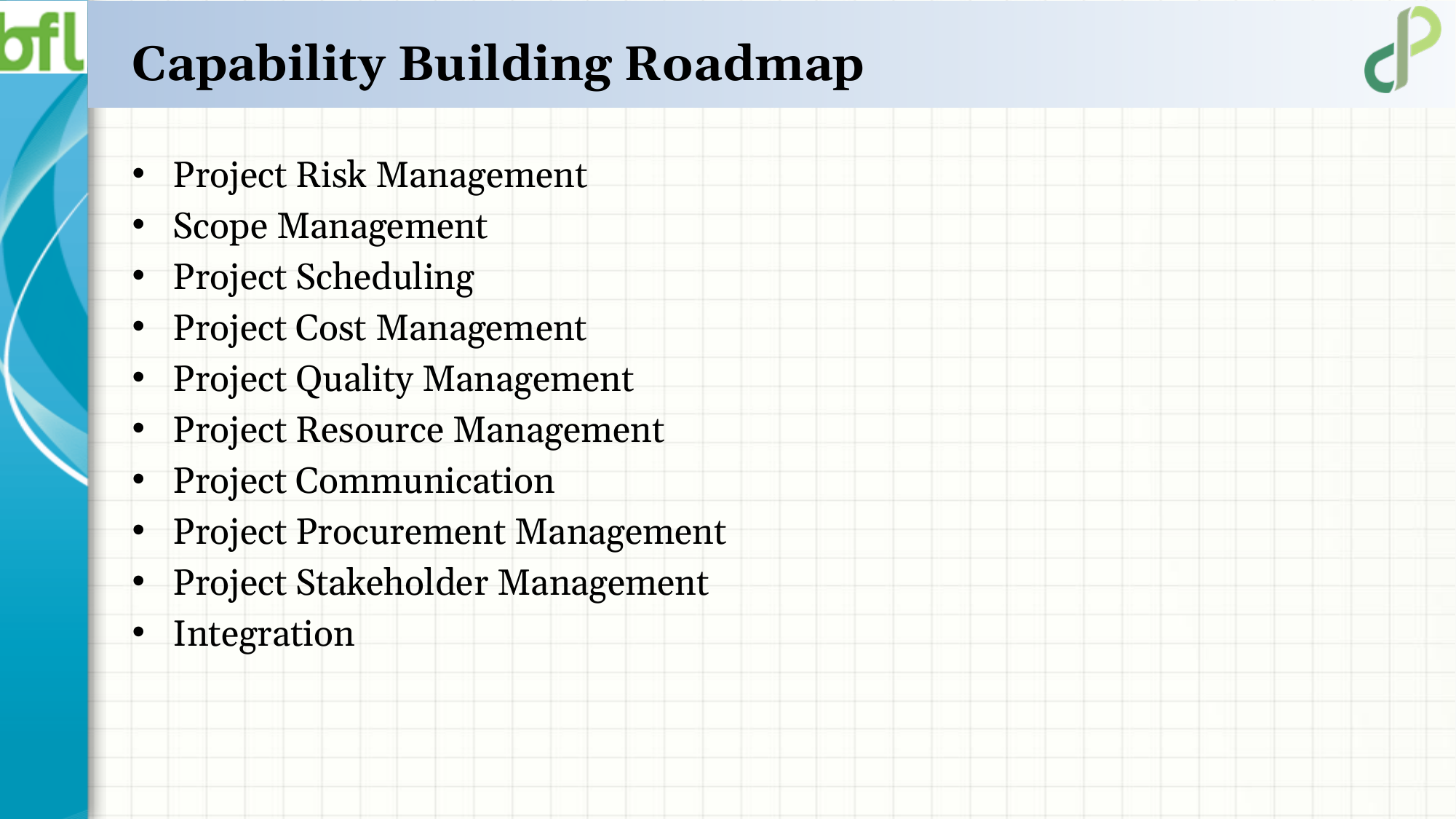

# Capability Building Roadmap
Project Risk Management
Scope Management
Project Scheduling
Project Cost Management
Project Quality Management
Project Resource Management
Project Communication
Project Procurement Management
Project Stakeholder Management
Integration